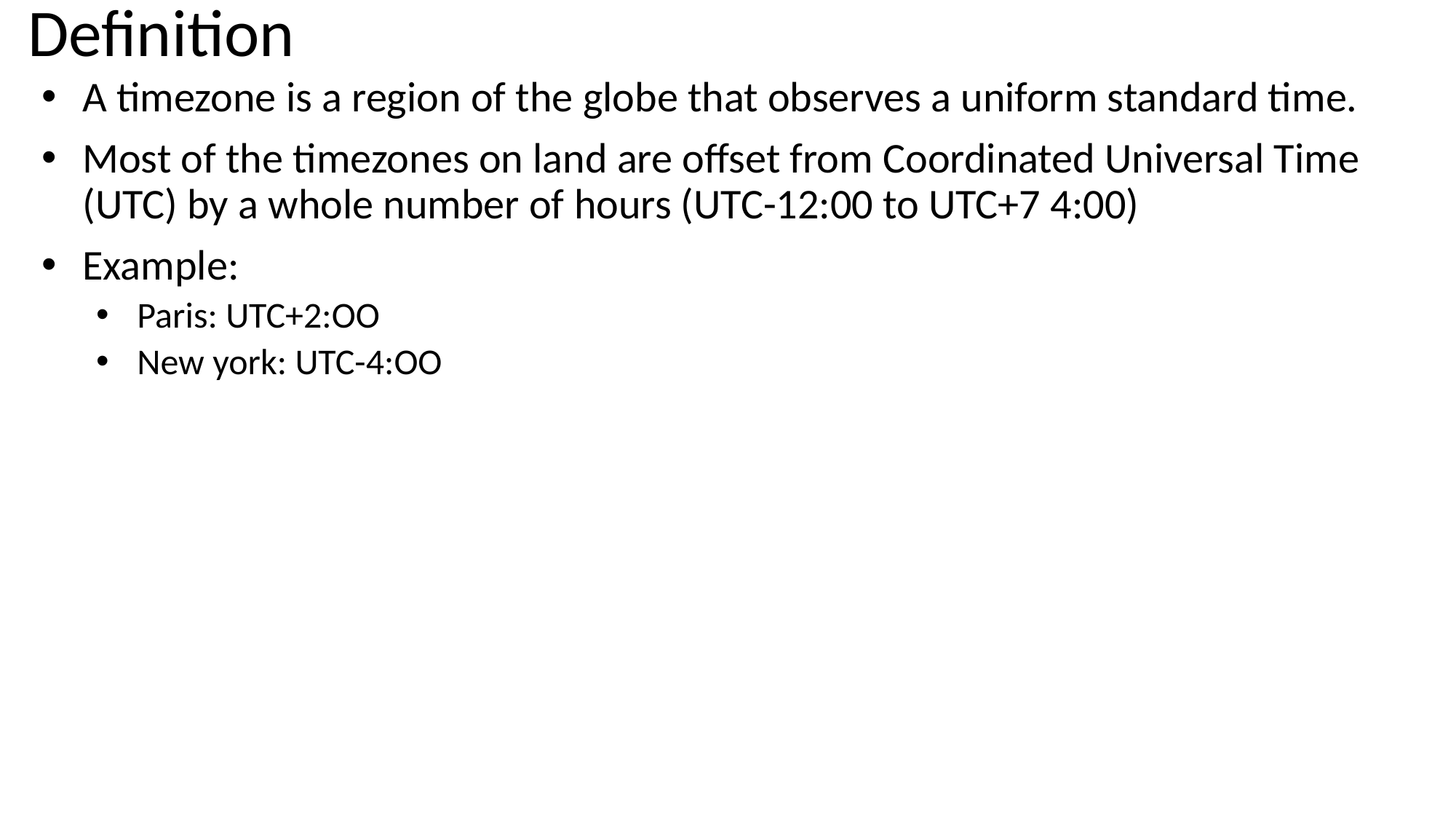

# Definition
A timezone is a region of the globe that observes a uniform standard time.
Most of the timezones on land are offset from Coordinated Universal Time (UTC) by a whole number of hours (UTC-12:00 to UTC+7 4:00)
Example:
Paris: UTC+2:OO
New york: UTC-4:OO